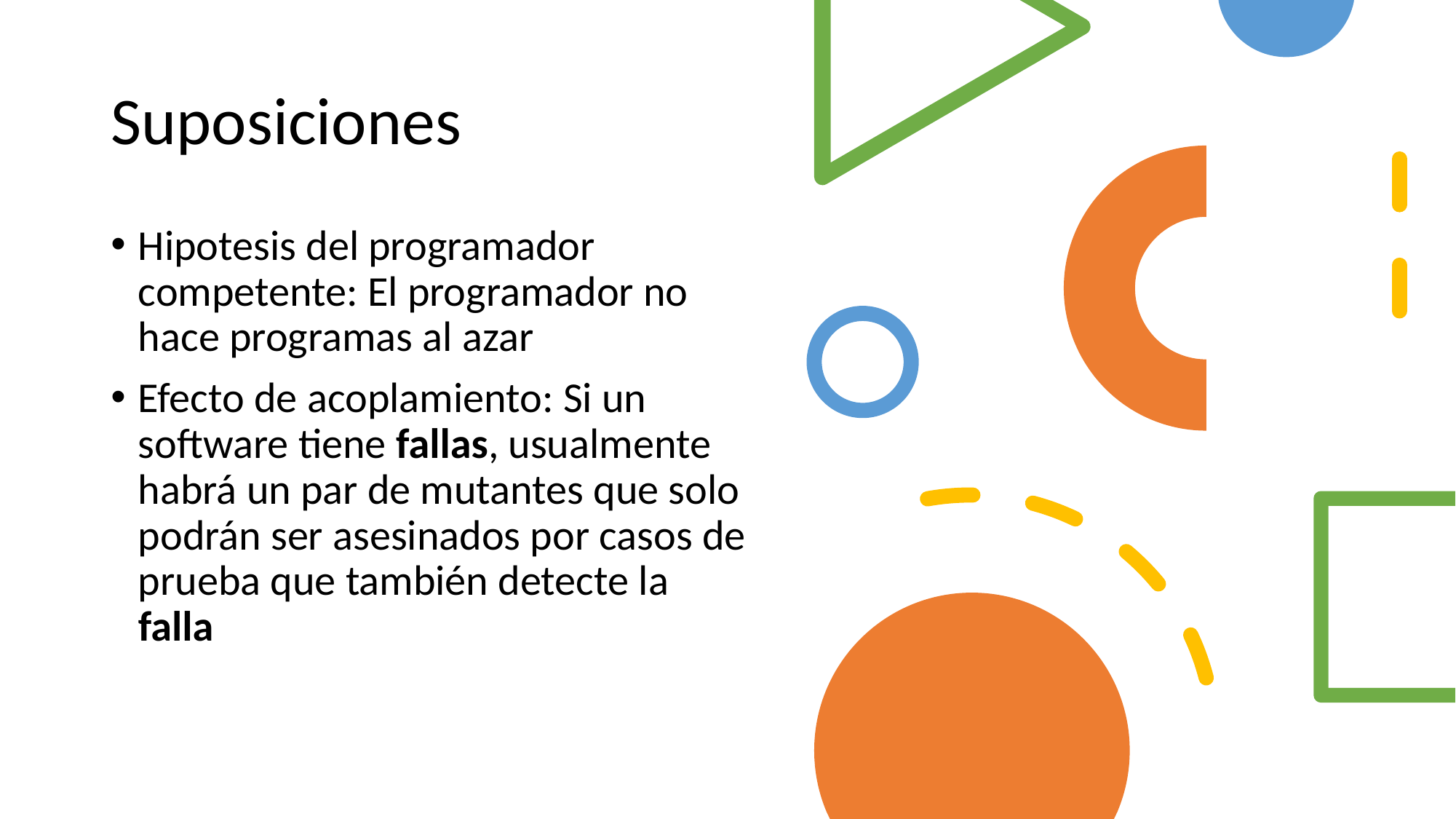

# Suposiciones

Hipotesis del programador competente: El programador no hace programas al azar
Efecto de acoplamiento: Si un software tiene fallas, usualmente habrá un par de mutantes que solo podrán ser asesinados por casos de prueba que también detecte la falla